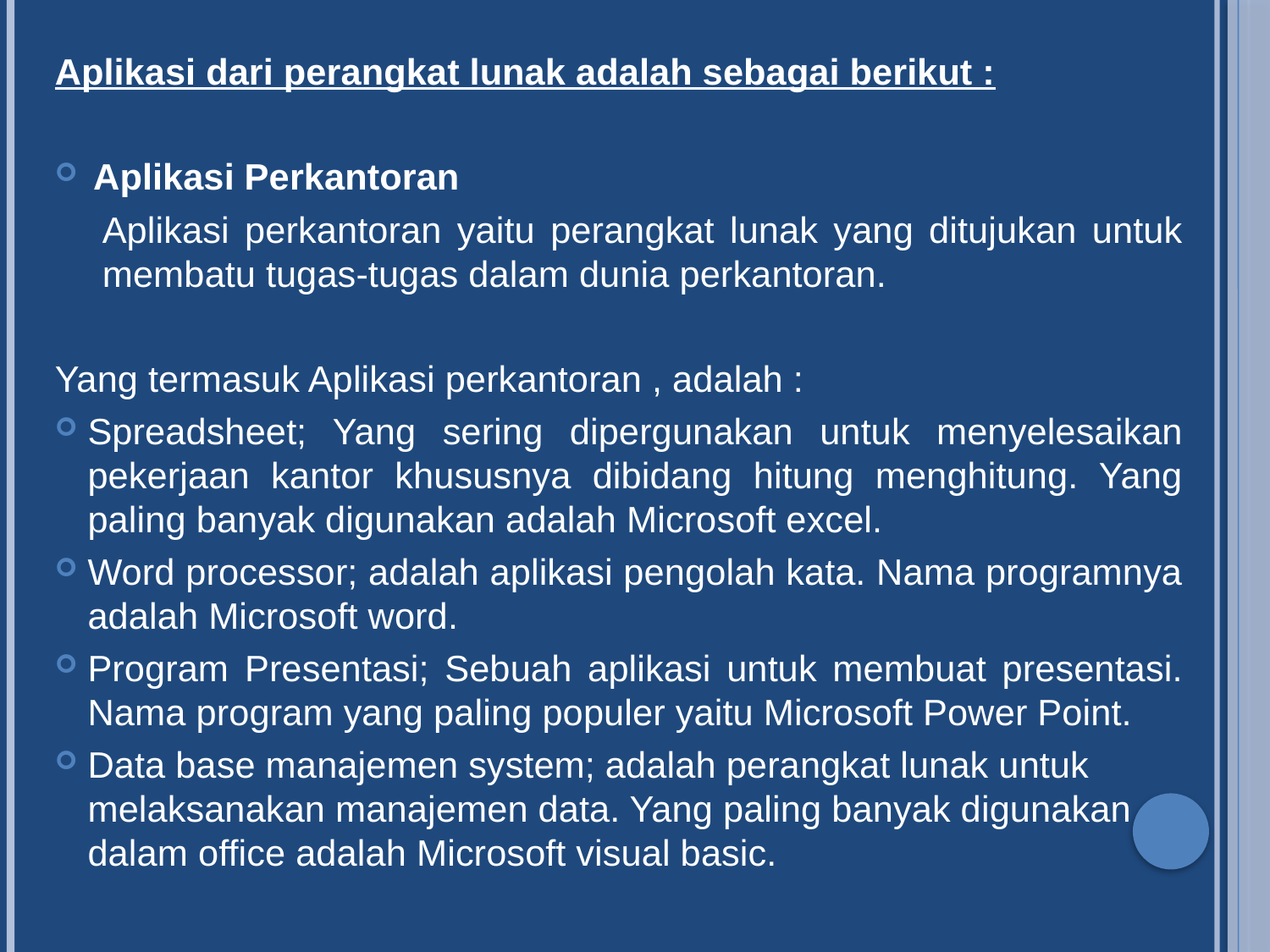

Aplikasi dari perangkat lunak adalah sebagai berikut :

  Aplikasi Perkantoran
Aplikasi perkantoran yaitu perangkat lunak yang ditujukan untuk membatu tugas-tugas dalam dunia perkantoran.

Yang termasuk Aplikasi perkantoran , adalah :
Spreadsheet; Yang sering dipergunakan untuk menyelesaikan pekerjaan kantor khususnya dibidang hitung menghitung. Yang paling banyak digunakan adalah Microsoft excel.
Word processor; adalah aplikasi pengolah kata. Nama programnya adalah Microsoft word.
Program Presentasi; Sebuah aplikasi untuk membuat presentasi. Nama program yang paling populer yaitu Microsoft Power Point.
Data base manajemen system; adalah perangkat lunak untuk melaksanakan manajemen data. Yang paling banyak digunakan dalam office adalah Microsoft visual basic.